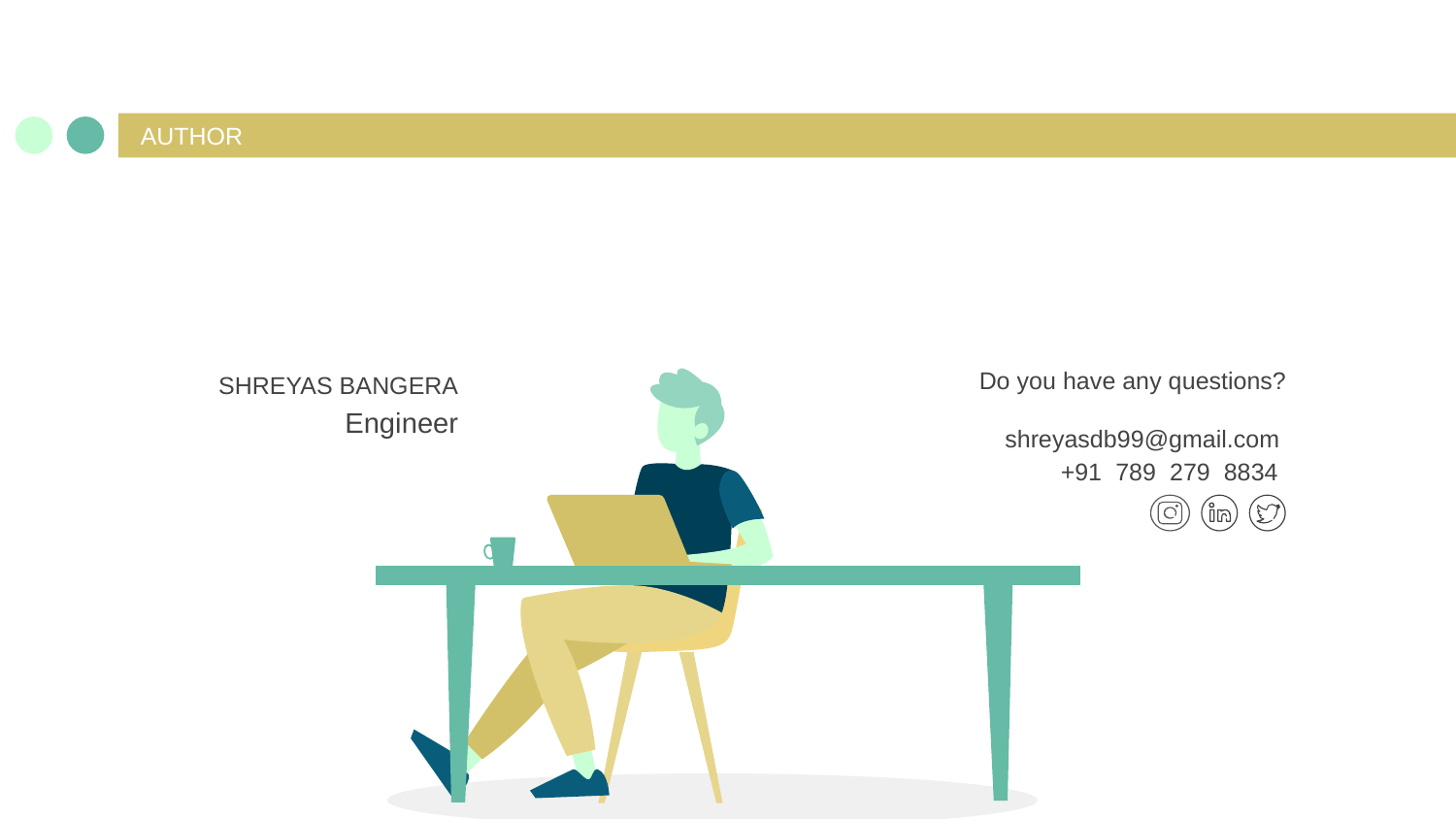

# AUTHOR
Do you have any questions?

shreyasdb99@gmail.com
+91  789  279  8834

SHREYAS BANGERA
Engineer